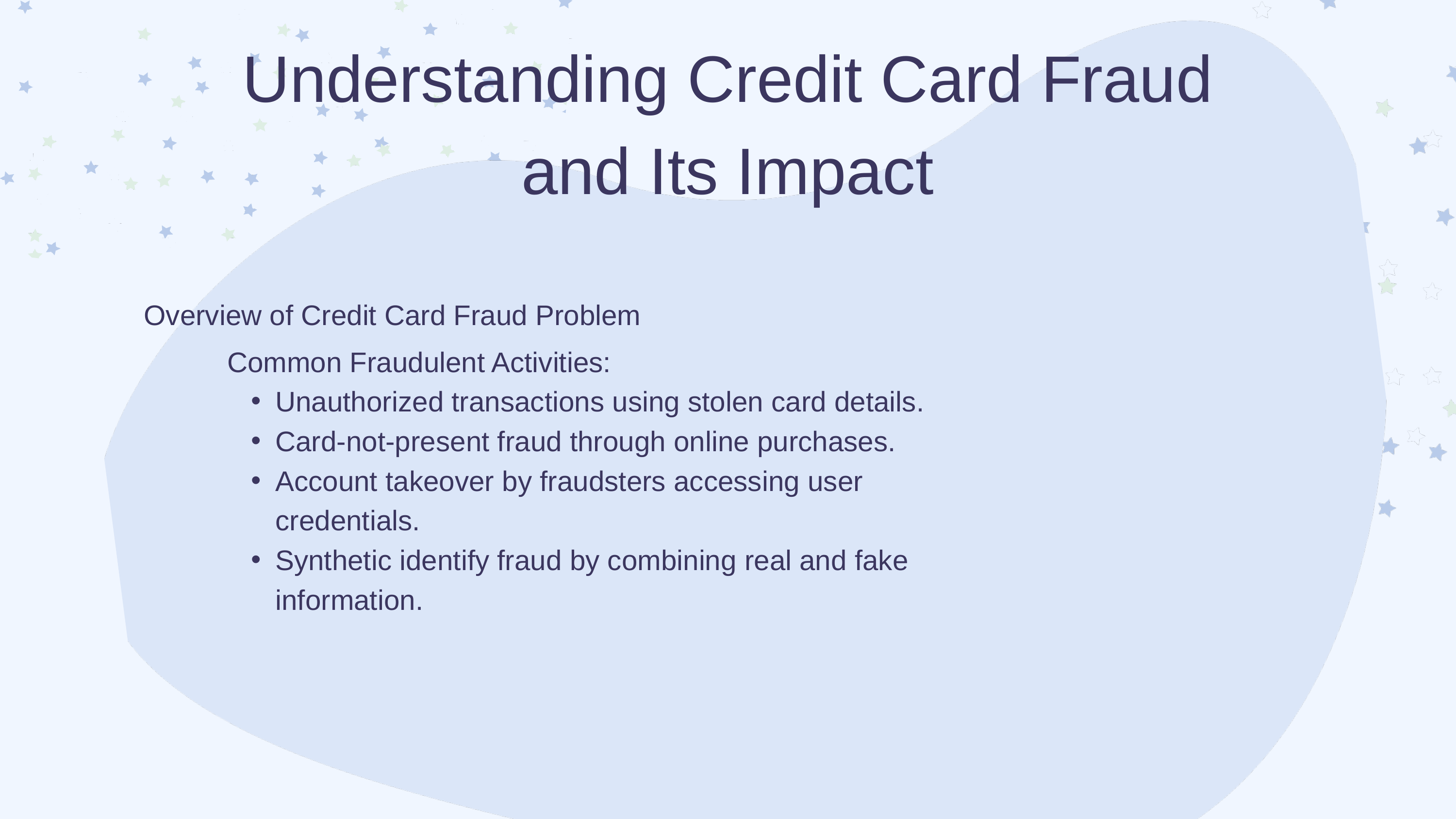

Understanding Credit Card Fraud and Its Impact

Overview of Credit Card Fraud Problem
Common Fraudulent Activities:
Unauthorized transactions using stolen card details.
Card-not-present fraud through online purchases.
Account takeover by fraudsters accessing user credentials.
Synthetic identify fraud by combining real and fake information.